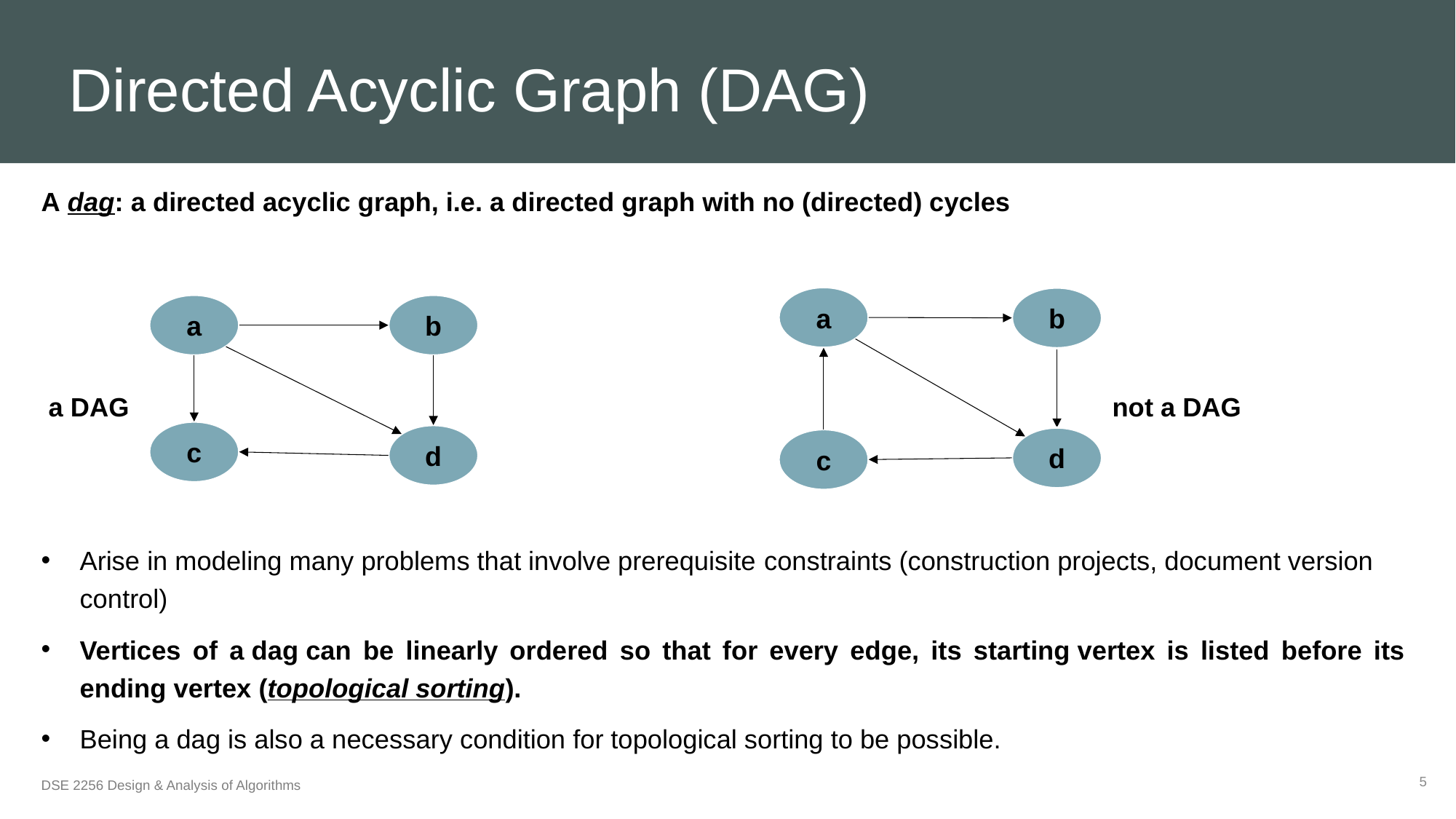

# Directed Acyclic Graph (DAG)
A dag: a directed acyclic graph, i.e. a directed graph with no (directed) cycles

 a DAG                                                                                                                                       not a DAG

Arise in modeling many problems that involve prerequisite​ constraints (construction projects, document version control)​
​Vertices of a dag can be linearly ordered so that for every edge, its starting vertex is listed before its ending vertex (topological sorting).
Being a dag is also a necessary condition for topological sorting to be possible. ​

a
b
d
c
a
b
c
d
5
DSE 2256 Design & Analysis of Algorithms